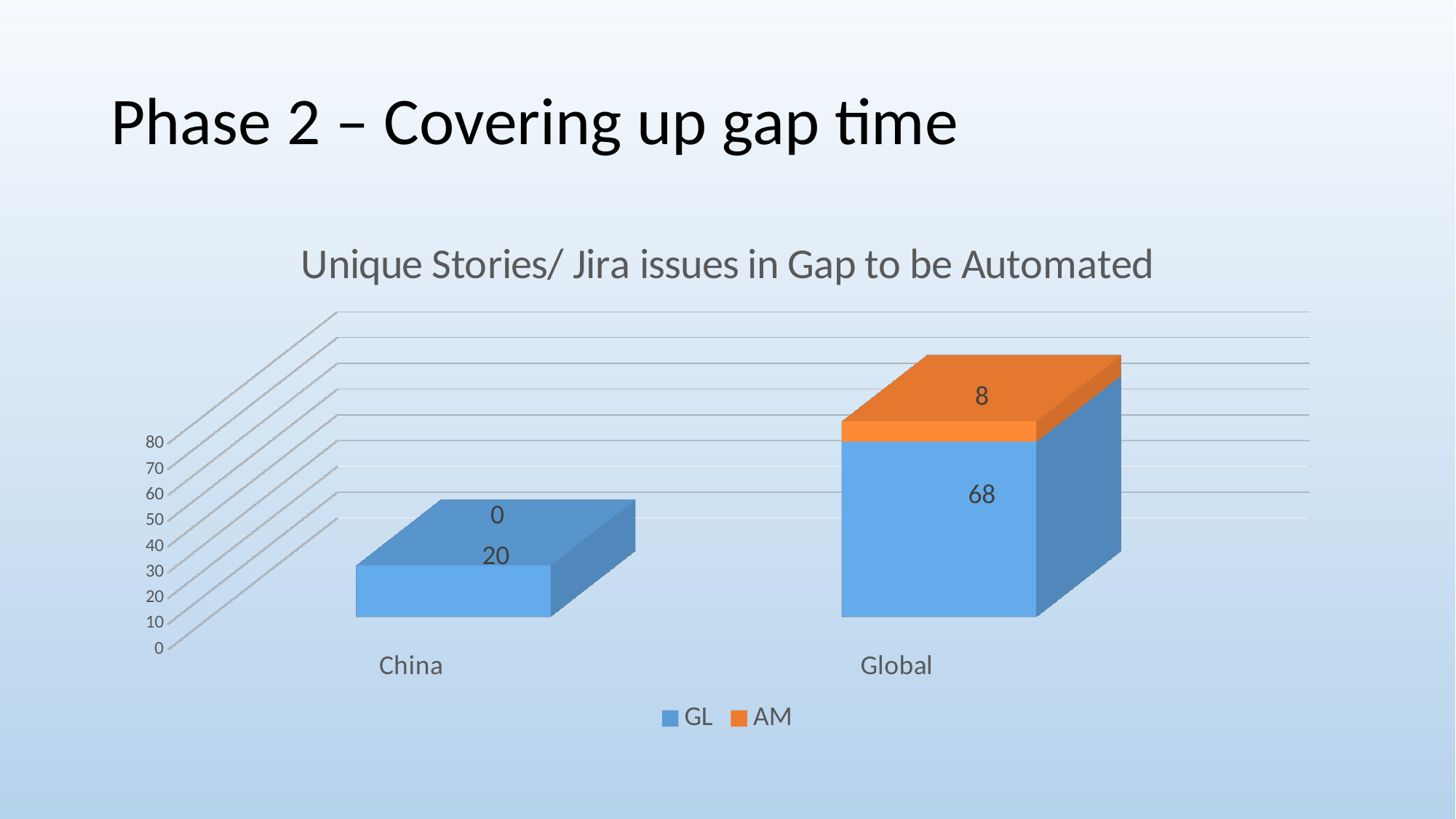

# Phase 2 – Covering up gap time

[unsupported chart]